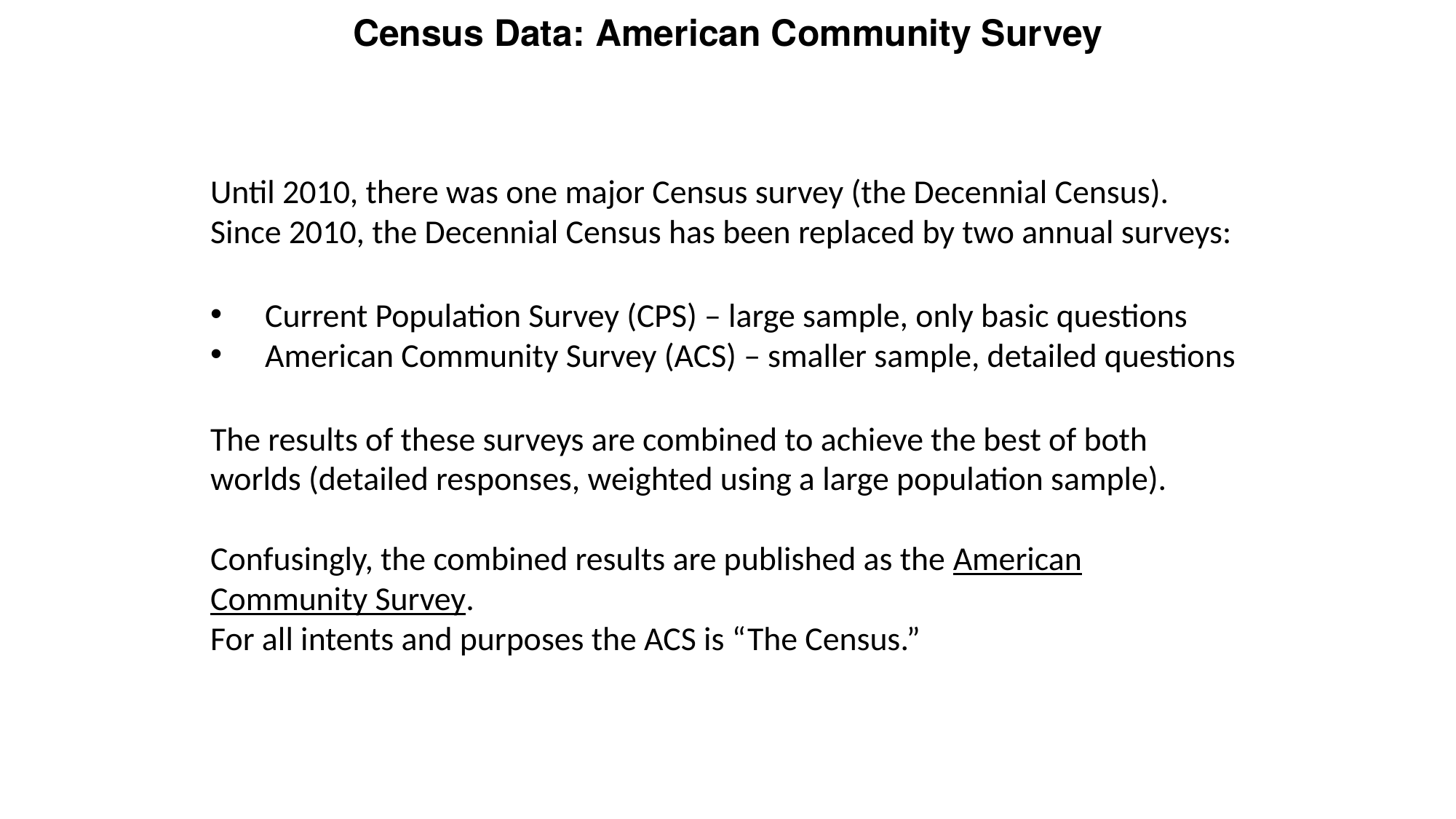

Census Data: American Community Survey
Until 2010, there was one major Census survey (the Decennial Census). Since 2010, the Decennial Census has been replaced by two annual surveys:
Current Population Survey (CPS) – large sample, only basic questions
American Community Survey (ACS) – smaller sample, detailed questions
The results of these surveys are combined to achieve the best of both worlds (detailed responses, weighted using a large population sample).
Confusingly, the combined results are published as the American Community Survey.
For all intents and purposes the ACS is “The Census.”